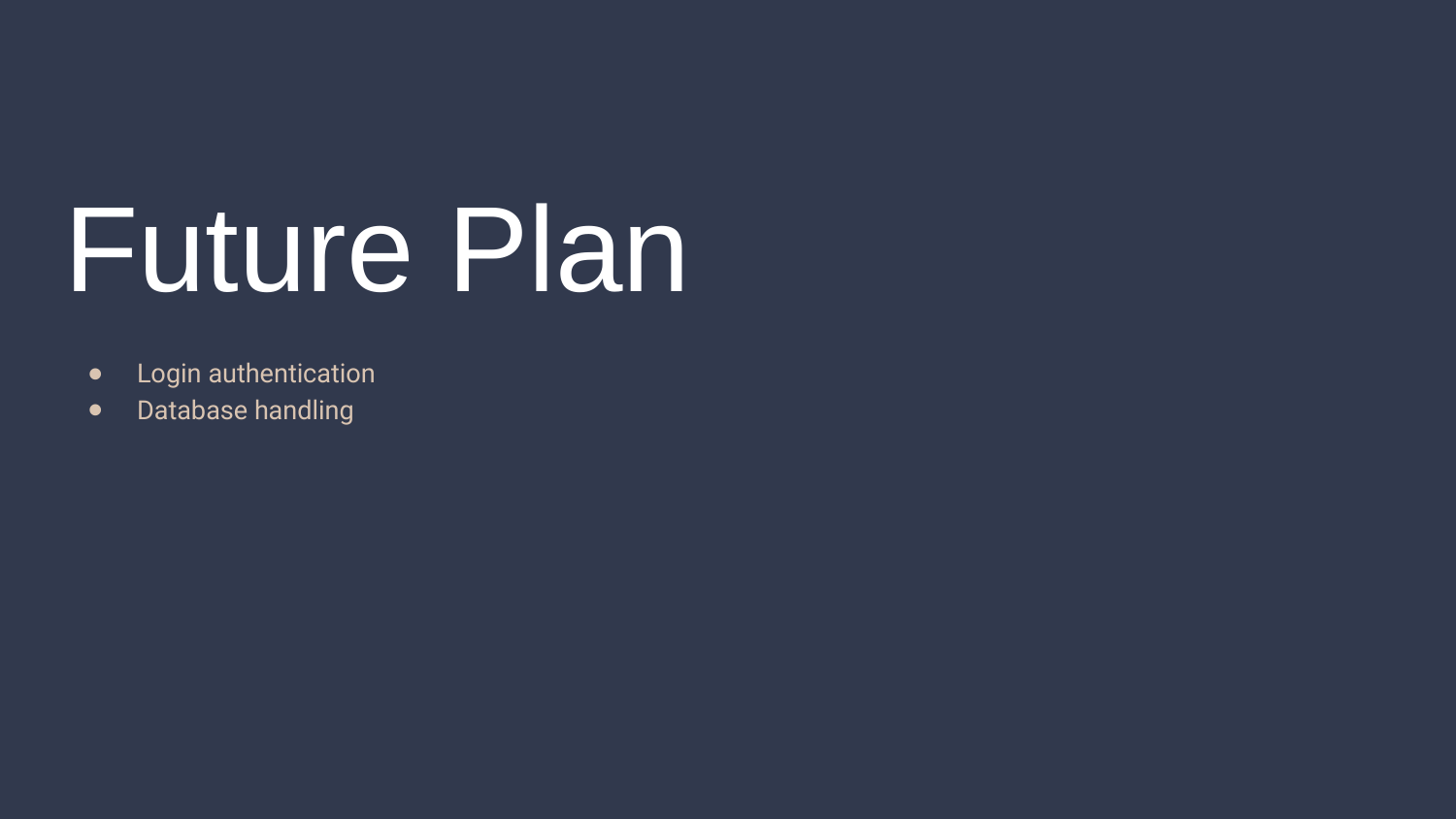

# Future Plan
Login authentication
Database handling